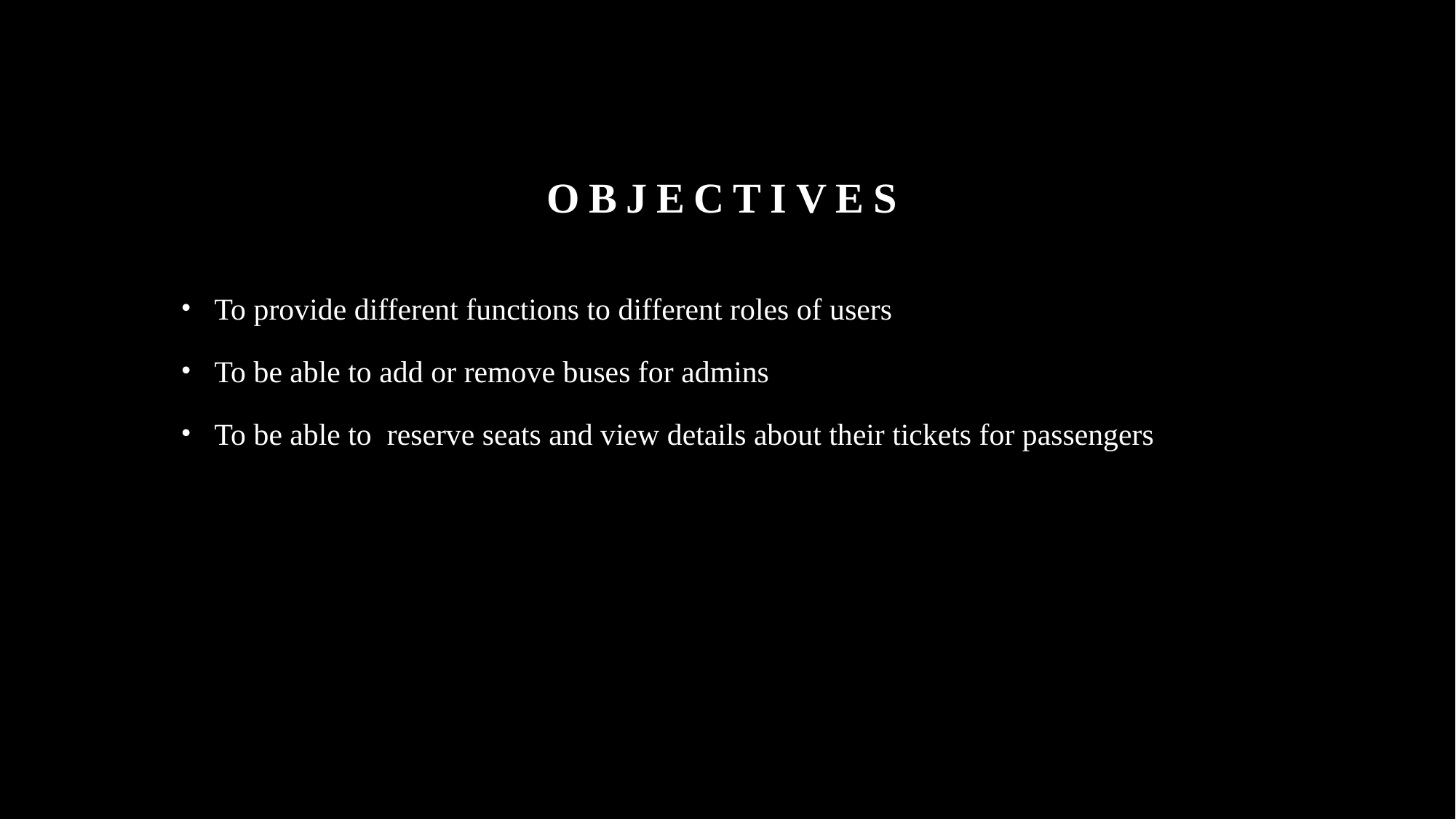

# objectives
To provide different functions to different roles of users
To be able to add or remove buses for admins
To be able to  reserve seats and view details about their tickets for passengers